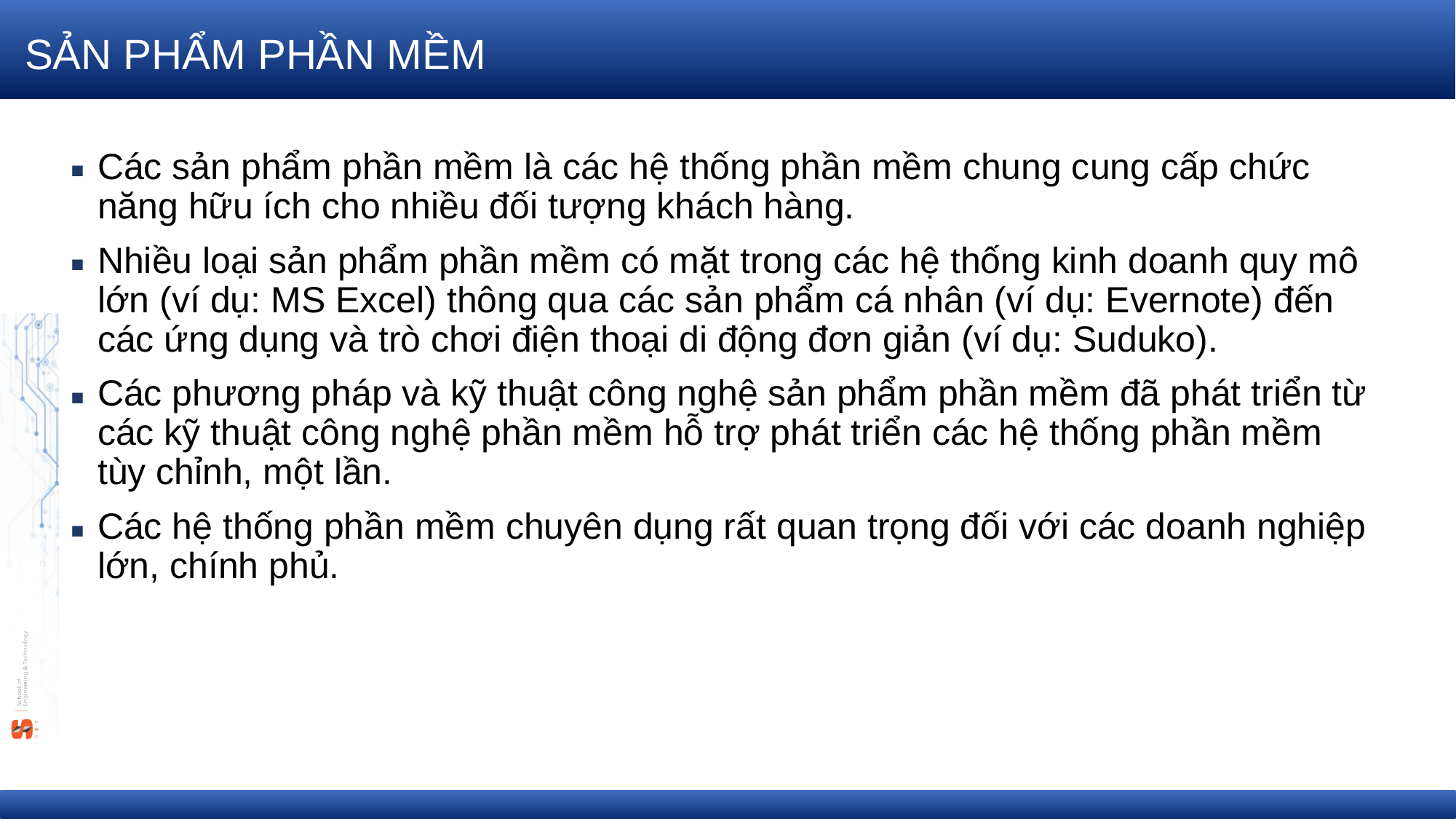

# SẢN PHẨM PHẦN MỀM
Các sản phẩm phần mềm là các hệ thống phần mềm chung cung cấp chức năng hữu ích cho nhiều đối tượng khách hàng.
Nhiều loại sản phẩm phần mềm có mặt trong các hệ thống kinh doanh quy mô lớn (ví dụ: MS Excel) thông qua các sản phẩm cá nhân (ví dụ: Evernote) đến các ứng dụng và trò chơi điện thoại di động đơn giản (ví dụ: Suduko).
Các phương pháp và kỹ thuật công nghệ sản phẩm phần mềm đã phát triển từ các kỹ thuật công nghệ phần mềm hỗ trợ phát triển các hệ thống phần mềm tùy chỉnh, một lần.
Các hệ thống phần mềm chuyên dụng rất quan trọng đối với các doanh nghiệp lớn, chính phủ.